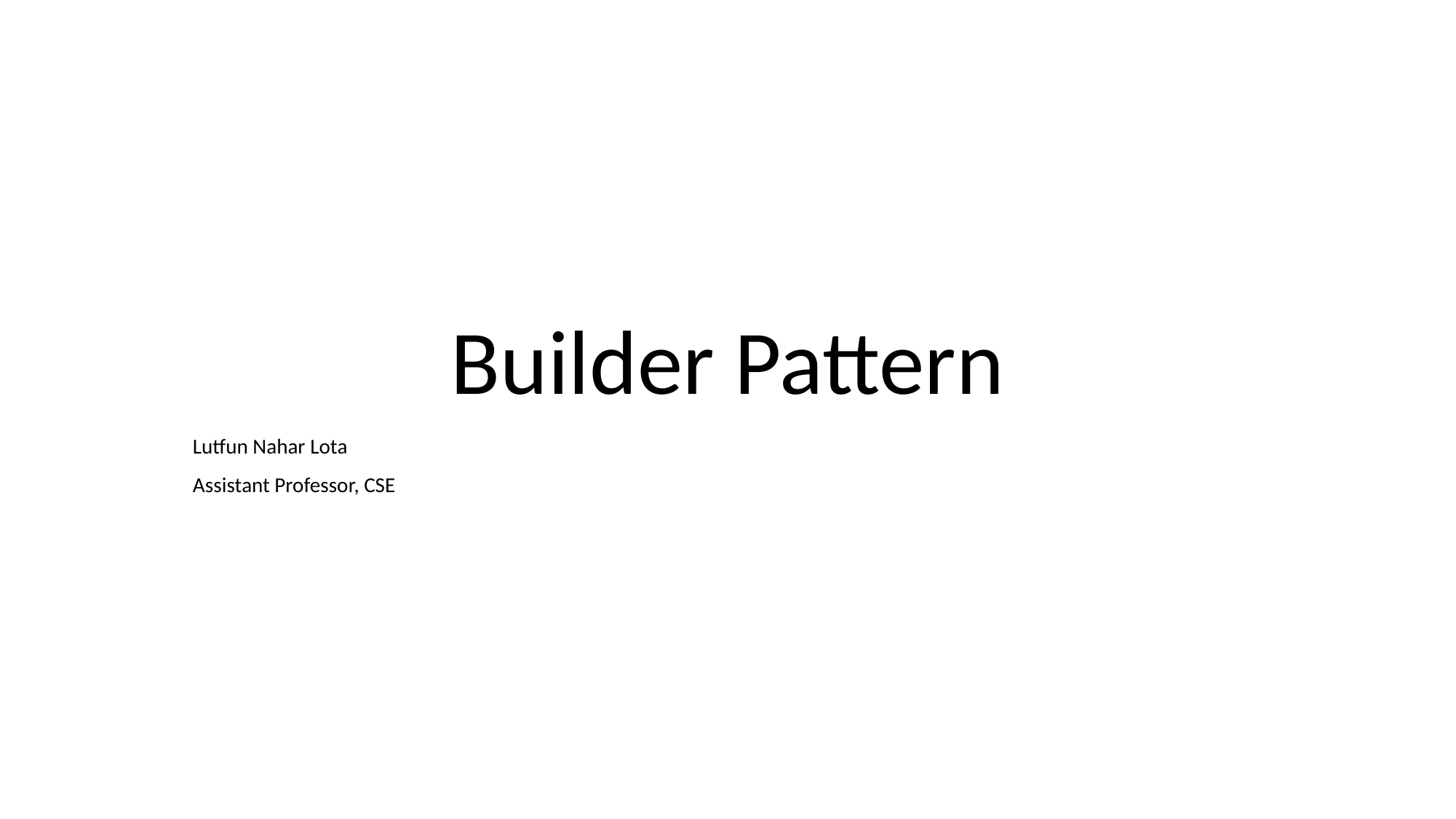

# Builder Pattern
Lutfun Nahar Lota
Assistant Professor, CSE